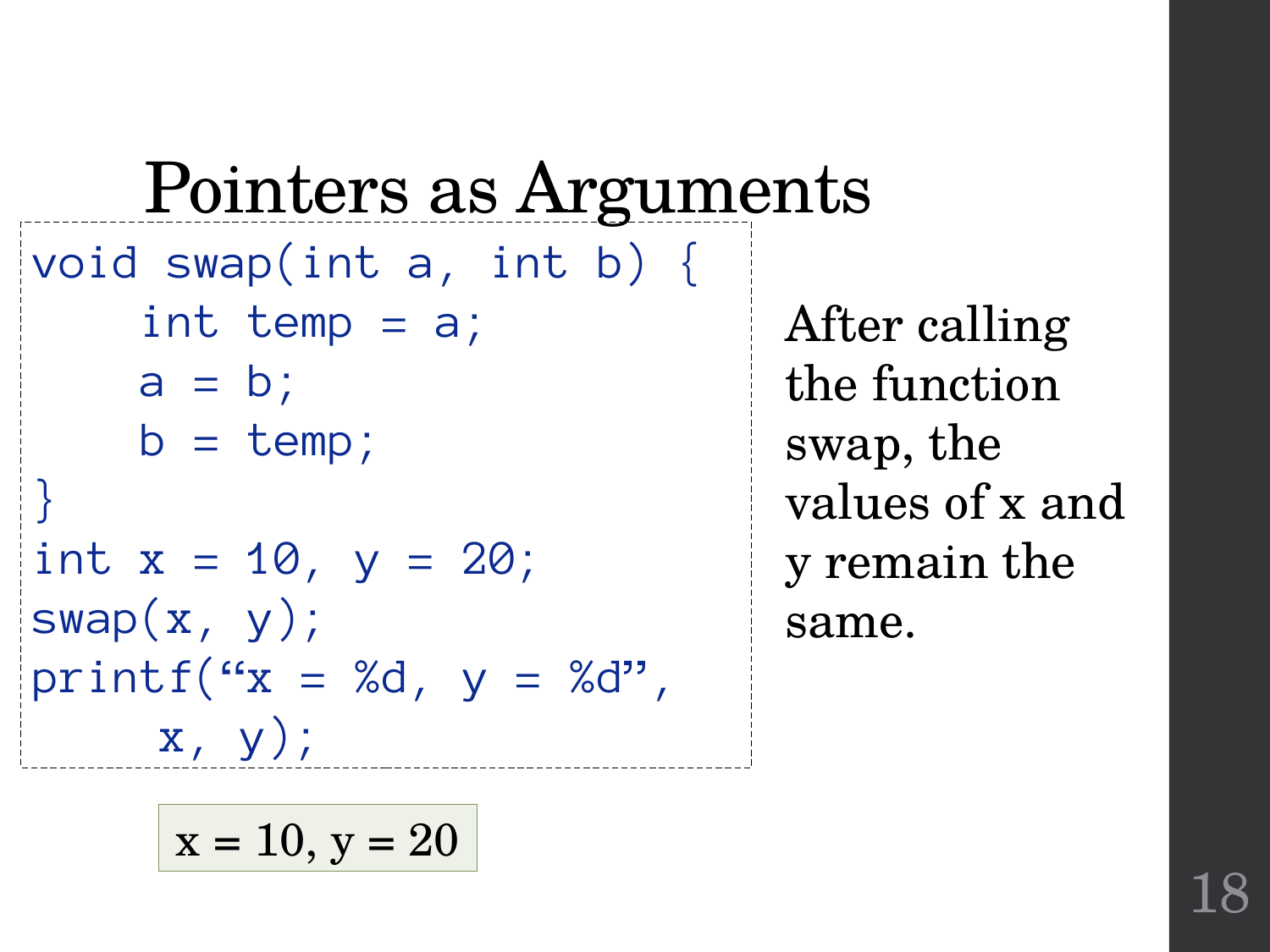

# Pointers as Arguments
void swap(int a, int b) {
    int temp = a;
    a = b;
    b = temp;
}
int x = 10, y = 20;
swap(x, y);
printf(“x = %d, y = %d”, 	x, y);

After calling the function swap, the values of x and y remain the same.

x = 10, y = 20
18